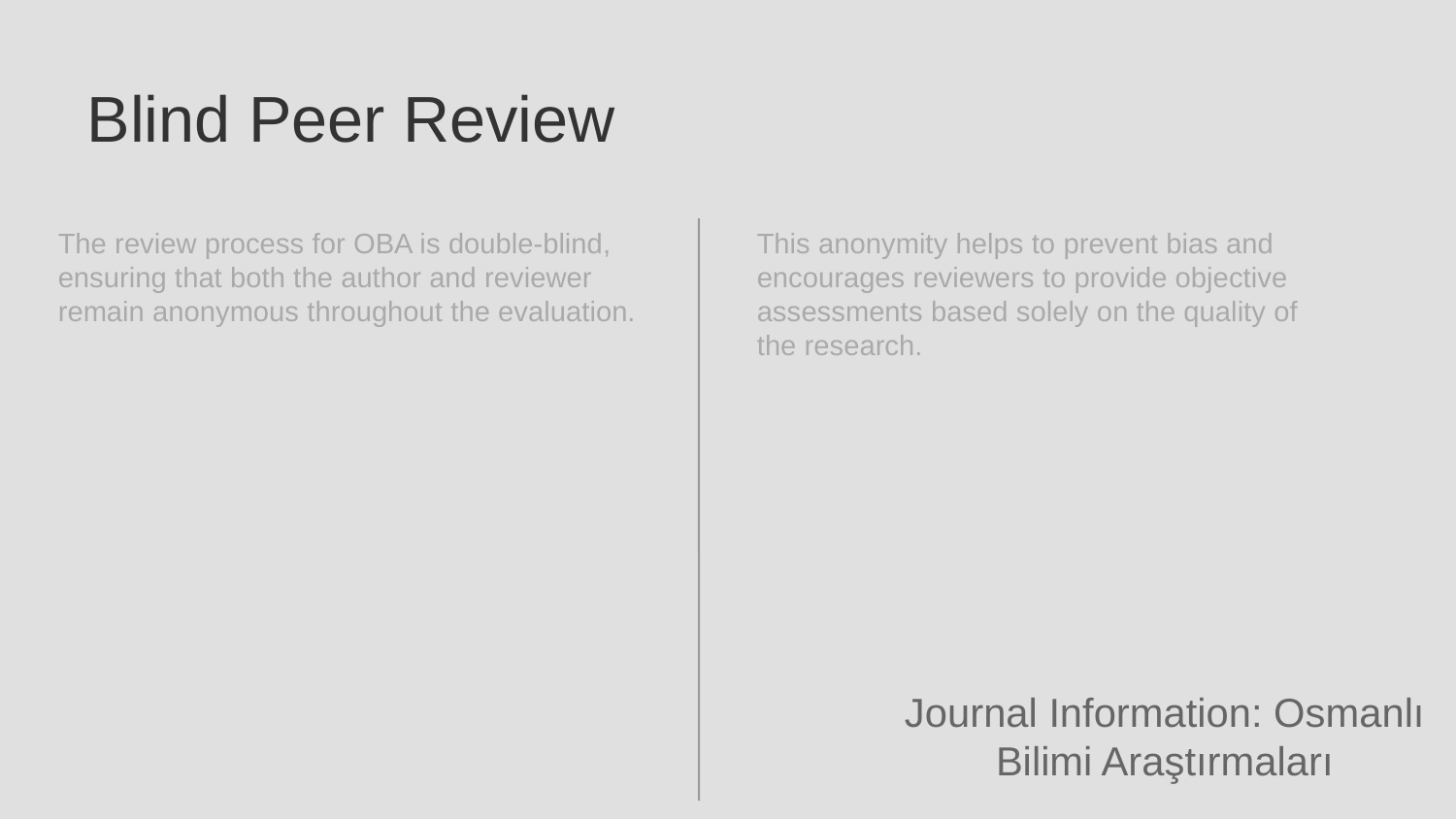

Blind Peer Review
The review process for OBA is double-blind, ensuring that both the author and reviewer remain anonymous throughout the evaluation.

This anonymity helps to prevent bias and encourages reviewers to provide objective assessments based solely on the quality of the research.
Journal Information: Osmanlı Bilimi Araştırmaları